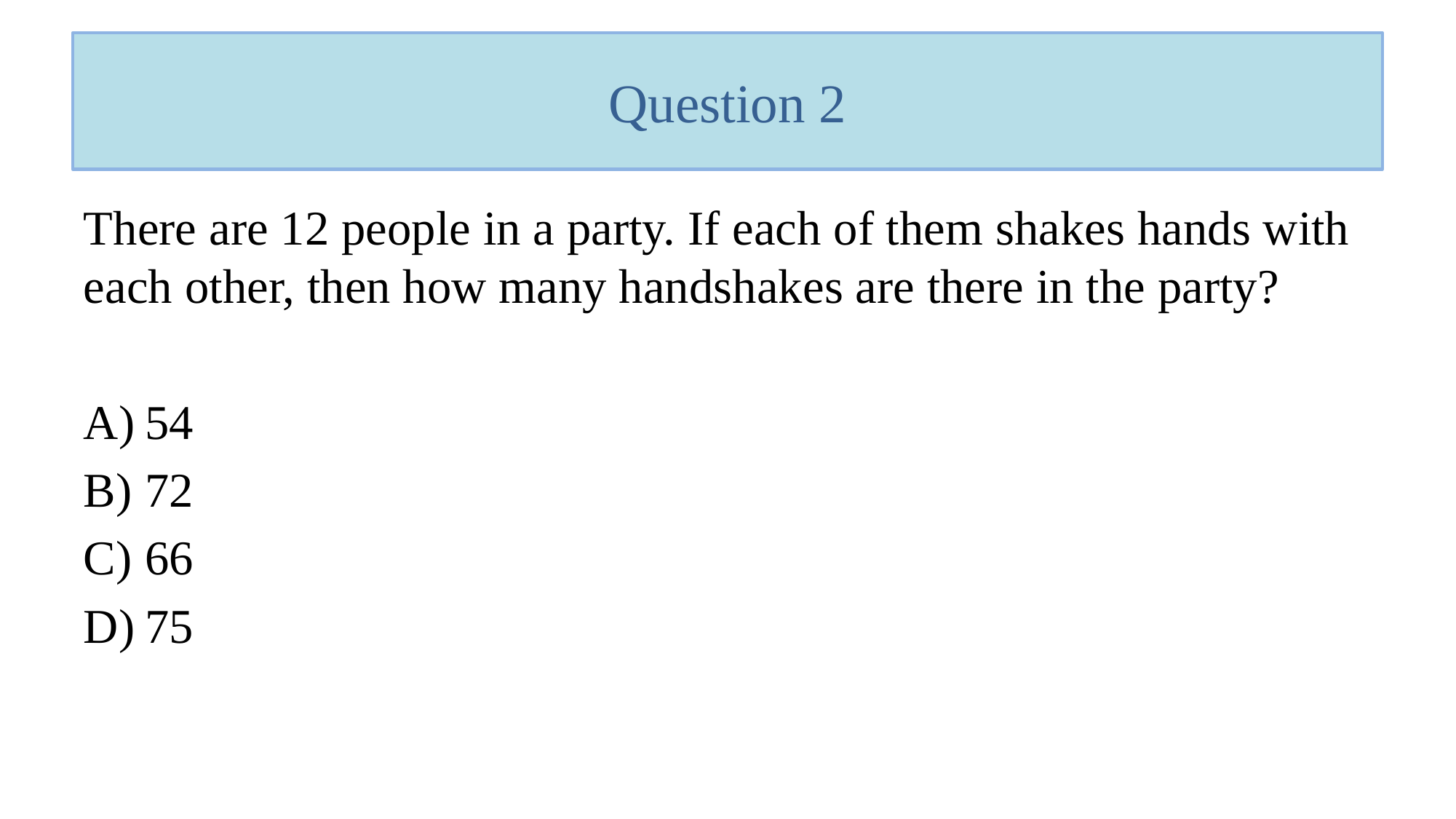

# Question 2
There are 12 people in a party. If each of them shakes hands with each other, then how many handshakes are there in the party?

54
72
66
75